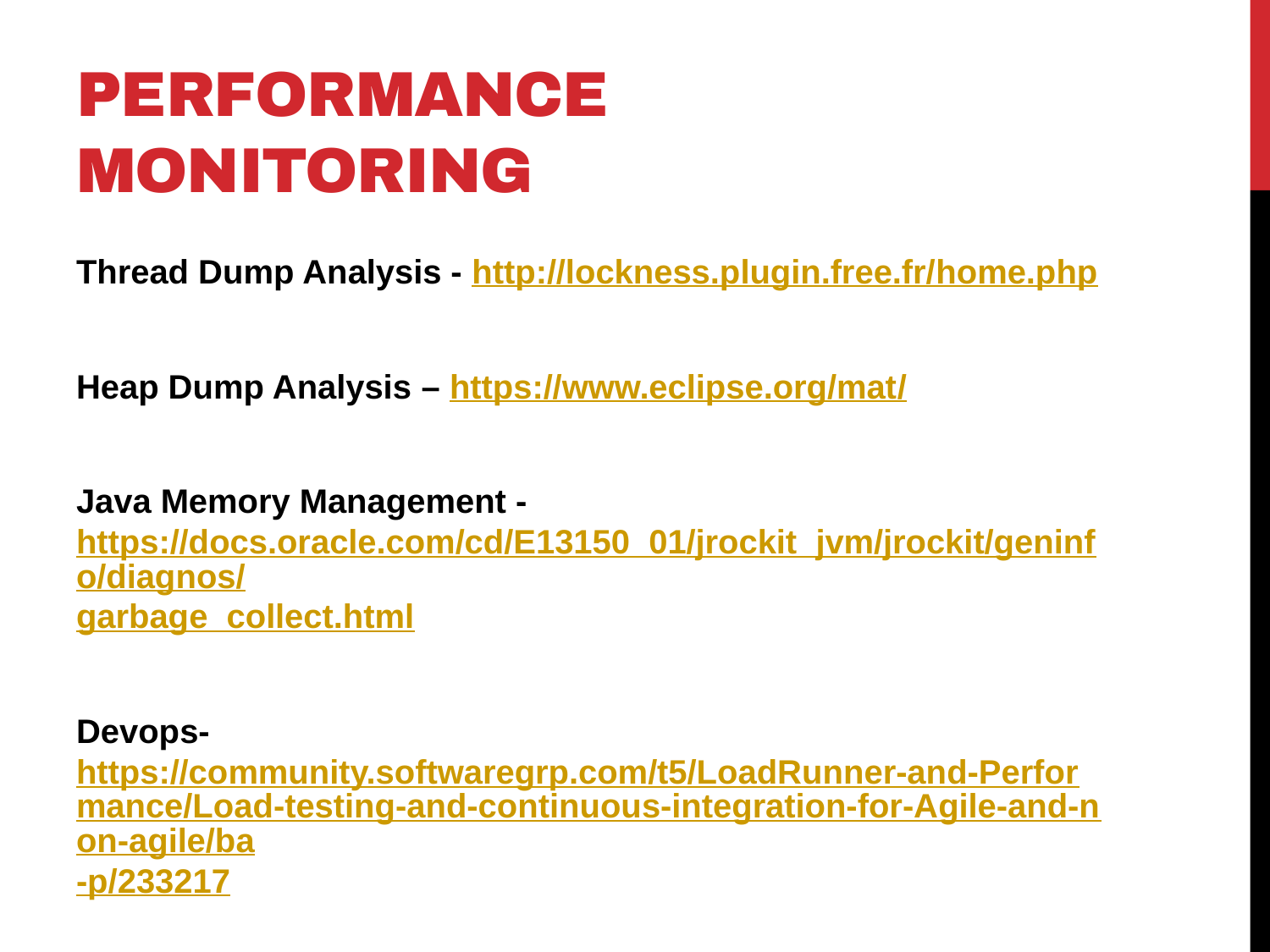

# Performance monitoring
Thread Dump Analysis - http://lockness.plugin.free.fr/home.php

Heap Dump Analysis – https://www.eclipse.org/mat/

Java Memory Management - https://docs.oracle.com/cd/E13150_01/jrockit_jvm/jrockit/geninfo/diagnos/garbage_collect.html

Devops-  https://community.softwaregrp.com/t5/LoadRunner-and-Performance/Load-testing-and-continuous-integration-for-Agile-and-non-agile/ba-p/233217